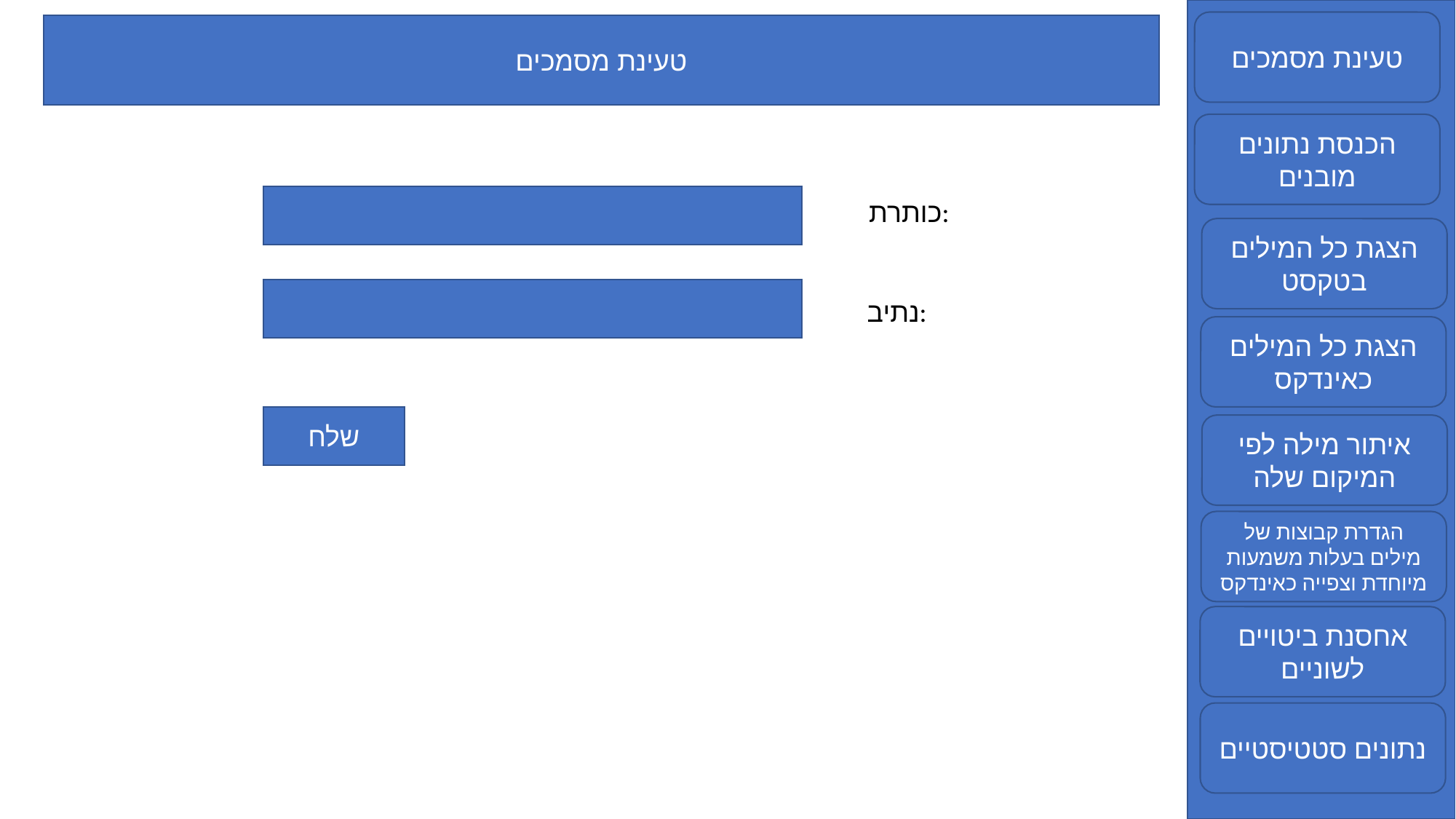

טעינת מסמכים
טעינת מסמכים
הכנסת נתונים מובנים

כותרת:
הצגת כל המילים בטקסט

נתיב:
הצגת כל המילים כאינדקס
שלח
איתור מילה לפי המיקום שלה
הגדרת קבוצות של מילים בעלות משמעות מיוחדת וצפייה כאינדקס
אחסנת ביטויים לשוניים
נתונים סטטיסטיים